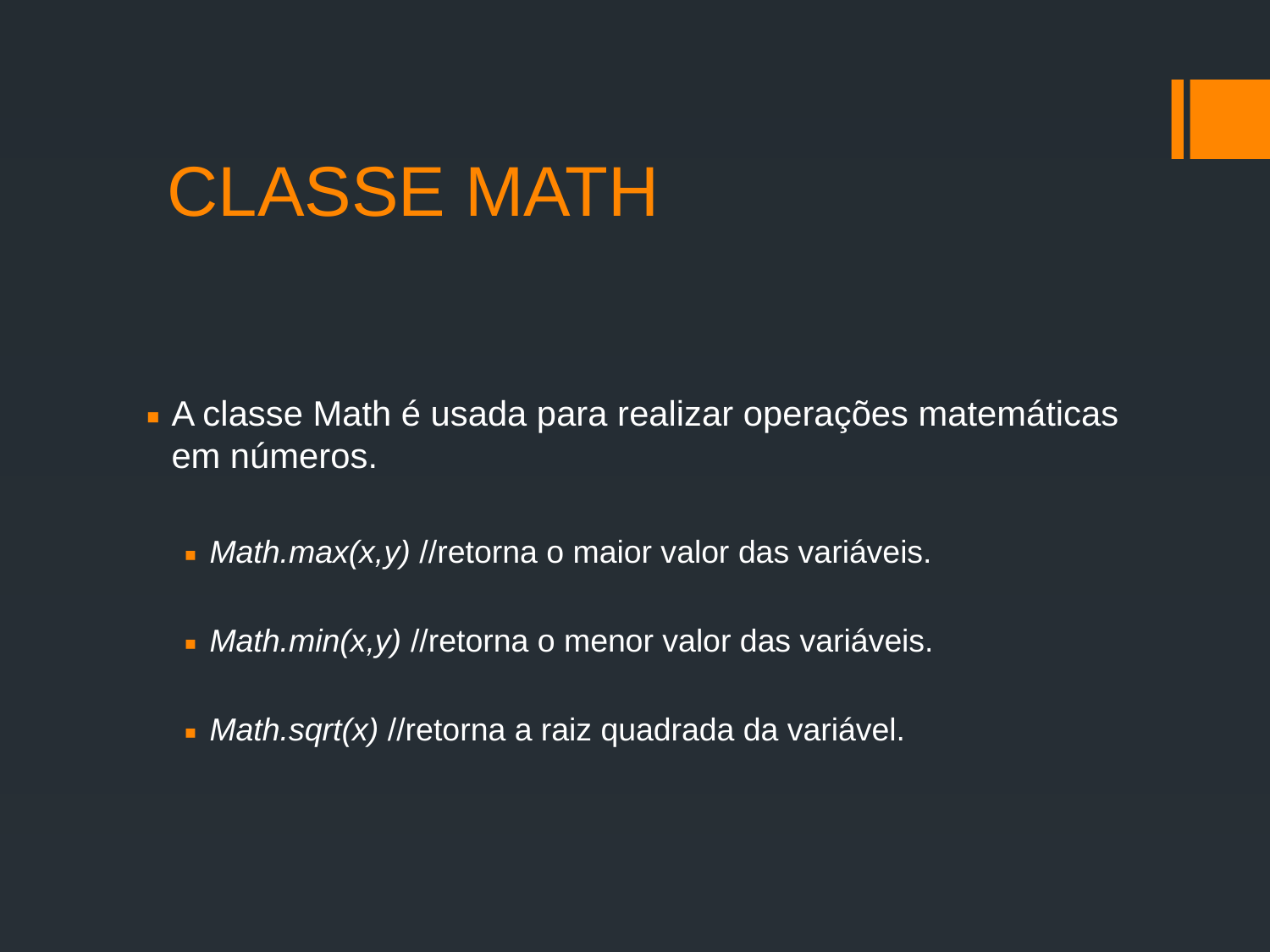

# CLASSE MATH
A classe Math é usada para realizar operações matemáticas em números.

Math.max(x,y) //retorna o maior valor das variáveis.

Math.min(x,y) //retorna o menor valor das variáveis.

Math.sqrt(x) //retorna a raiz quadrada da variável.